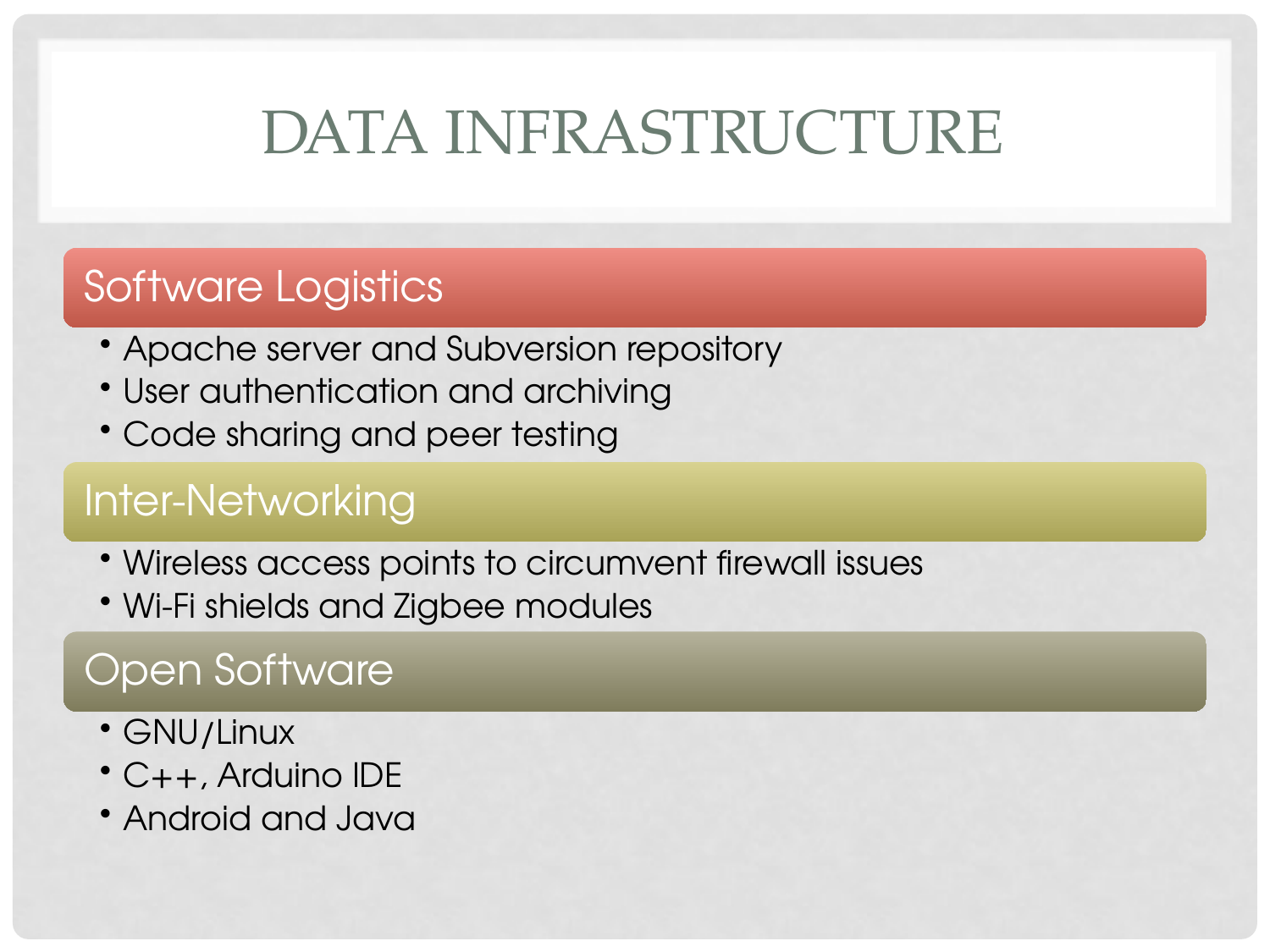

# Data Infrastructure
Software Logistics
Apache server and Subversion repository
User authentication and archiving
Code sharing and peer testing
Inter-Networking
Wireless access points to circumvent firewall issues
Wi-Fi shields and Zigbee modules
Open Software
GNU/Linux
C++, Arduino IDE
Android and Java